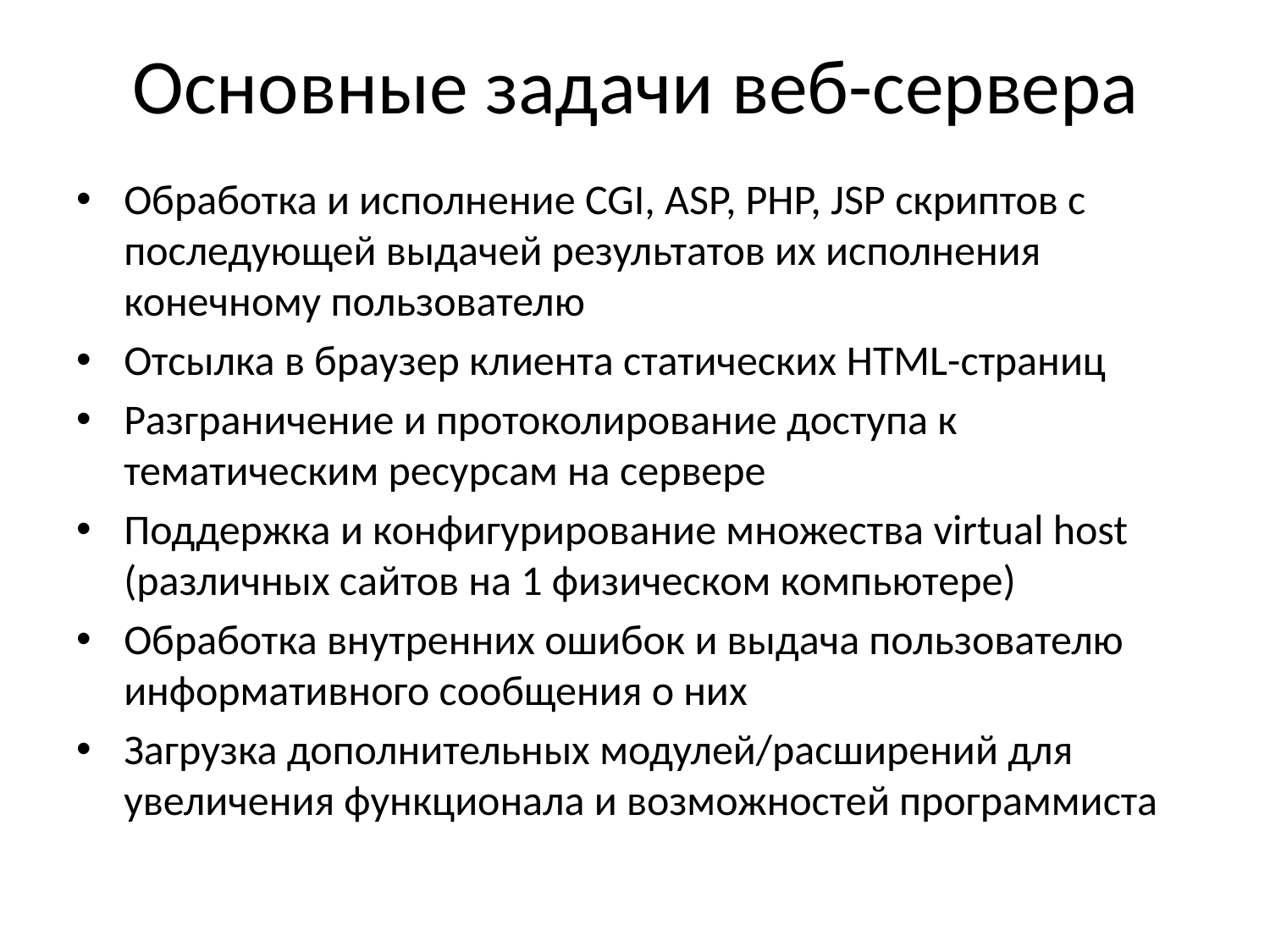

# Основные задачи веб-сервера
Обработка и исполнение CGI, ASP, PHP, JSP скриптов с последующей выдачей результатов их исполнения конечному пользователю
Отсылка в браузер клиента статических HTML-страниц
Разграничение и протоколирование доступа к тематическим ресурсам на сервере
Поддержка и конфигурирование множества virtual host (различных сайтов на 1 физическом компьютере)
Обработка внутренних ошибок и выдача пользователю информативного сообщения о них
Загрузка дополнительных модулей/расширений для увеличения функционала и возможностей программиста